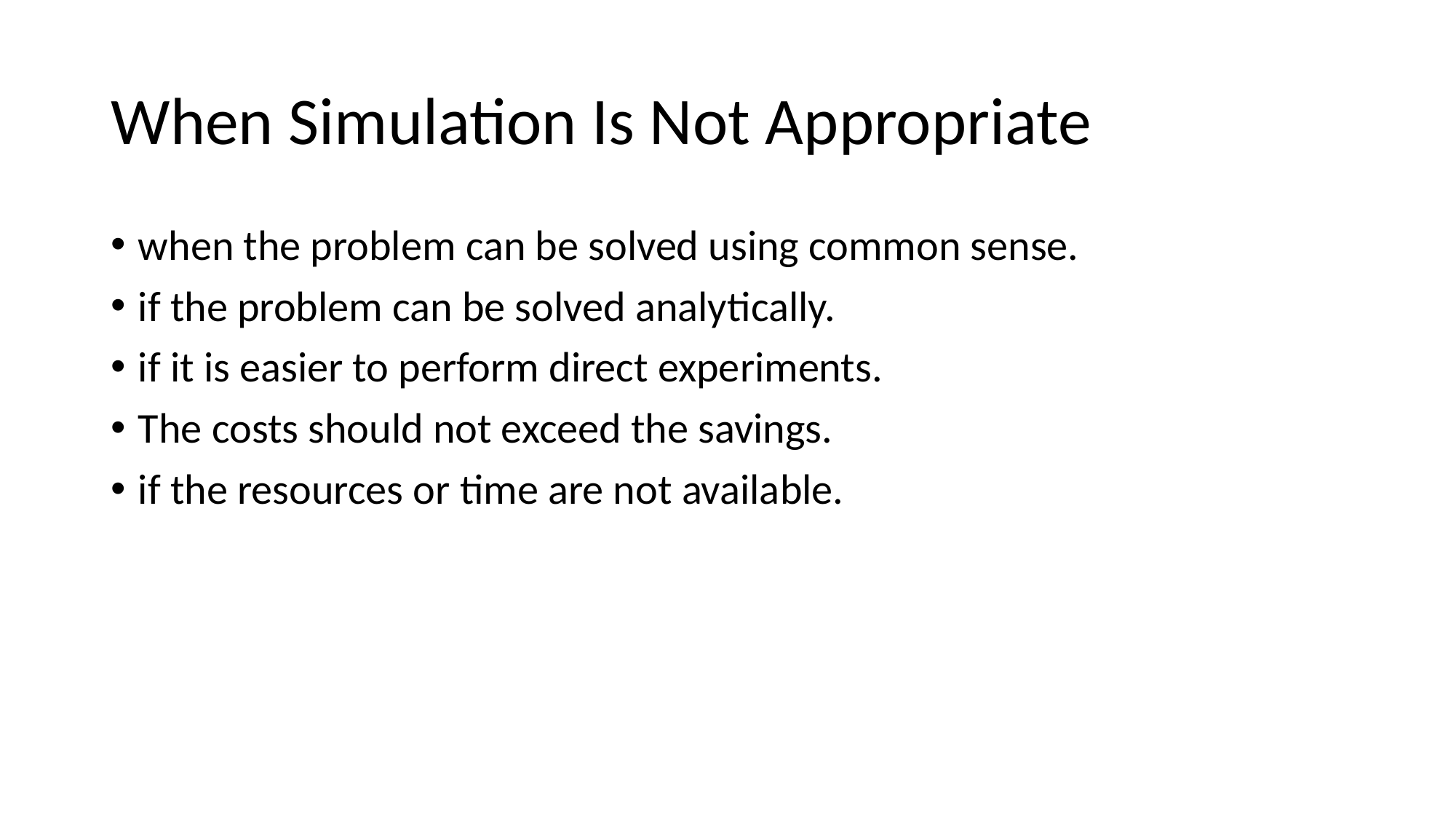

# When Simulation Is Not Appropriate
when the problem can be solved using common sense.
if the problem can be solved analytically.
if it is easier to perform direct experiments.
The costs should not exceed the savings.
if the resources or time are not available.